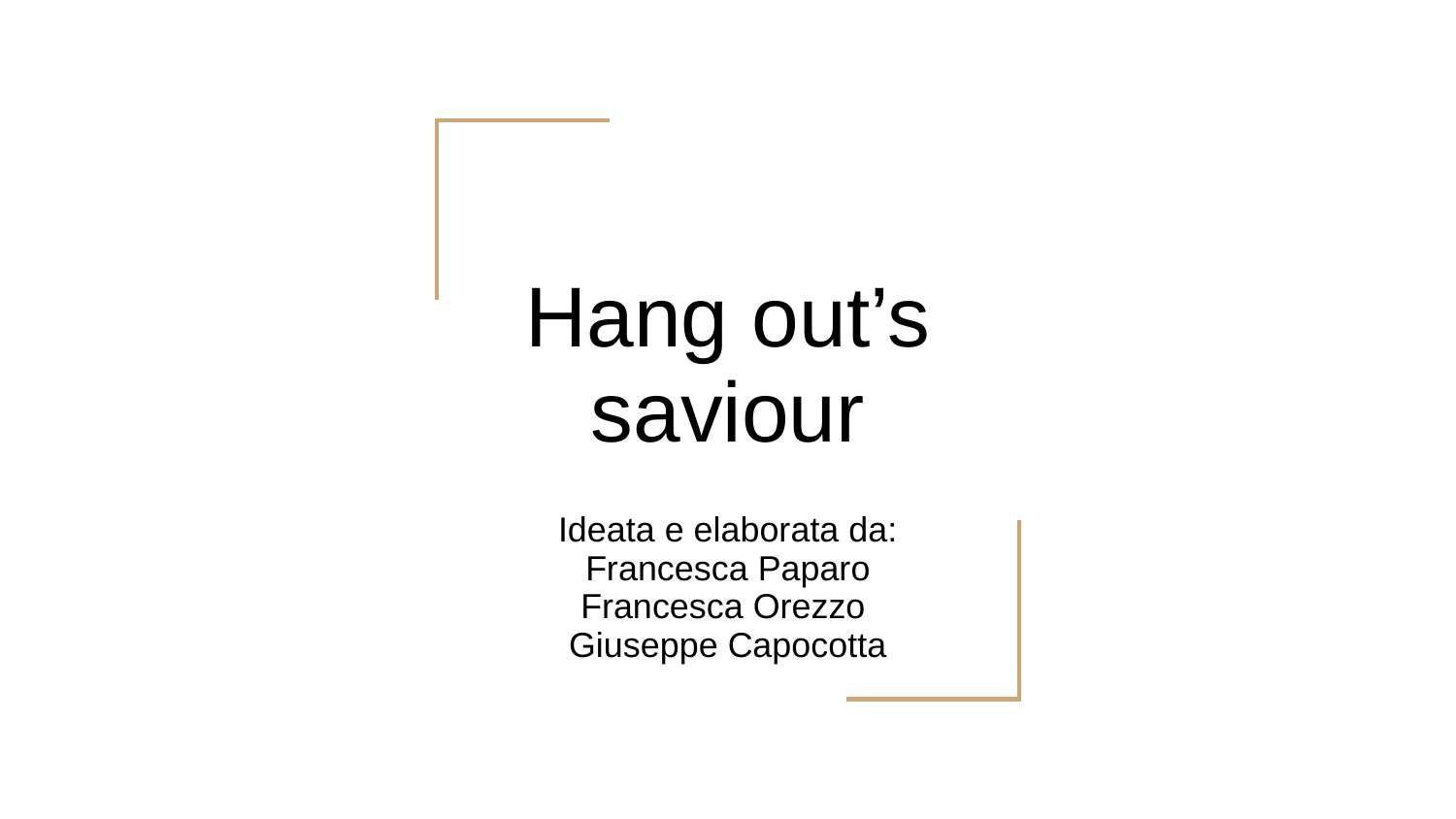

# Hang out’s saviour
Ideata e elaborata da:
Francesca Paparo
Francesca Orezzo
Giuseppe Capocotta